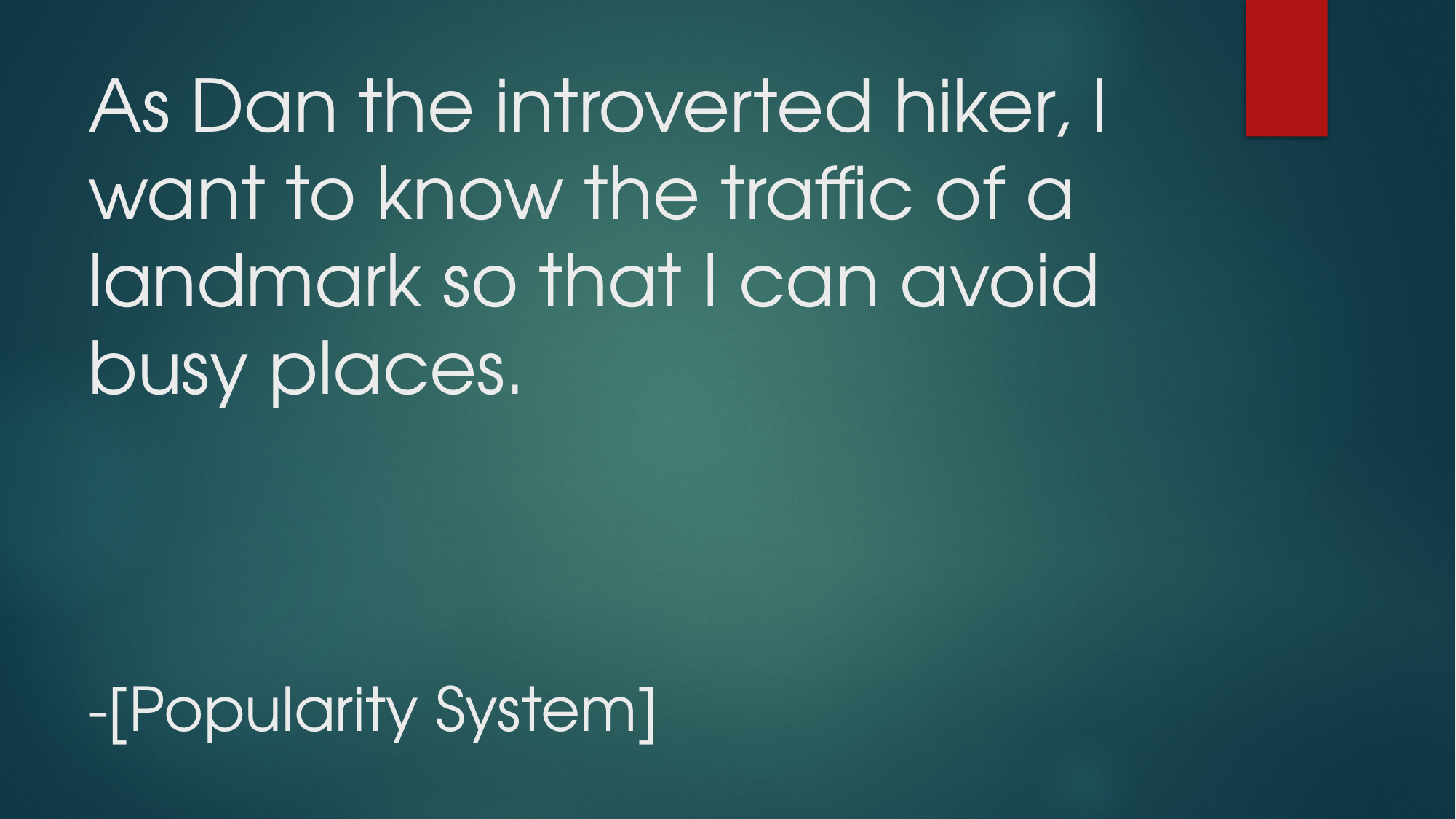

# As Dan the introverted hiker, I want to know the traffic of a landmark so that I can avoid busy places. -[Popularity System]